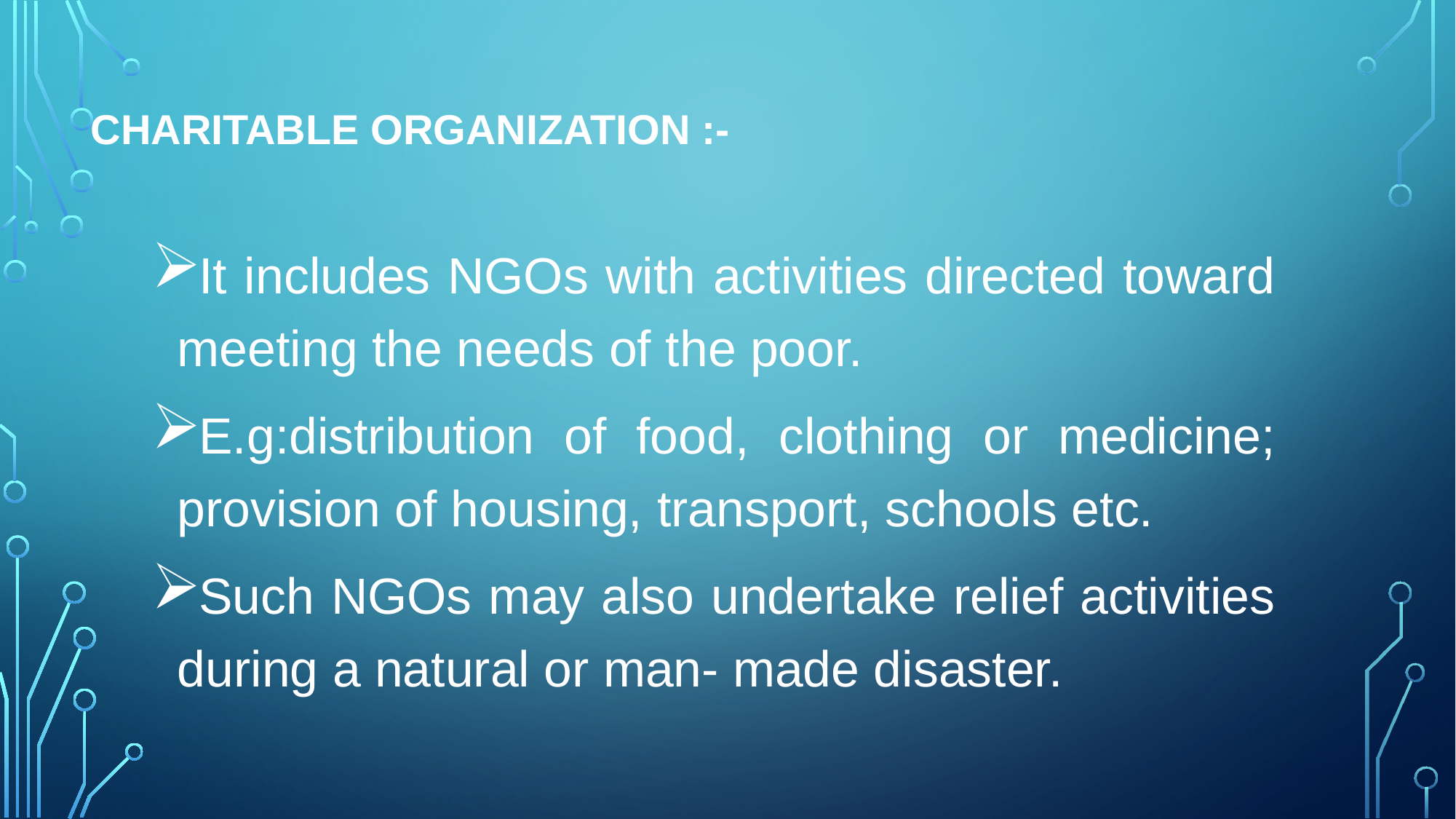

# Charitable Organization :-
It includes NGOs with activities directed toward meeting the needs of the poor.
E.g:distribution of food, clothing or medicine; provision of housing, transport, schools etc.
Such NGOs may also undertake relief activities during a natural or man- made disaster.